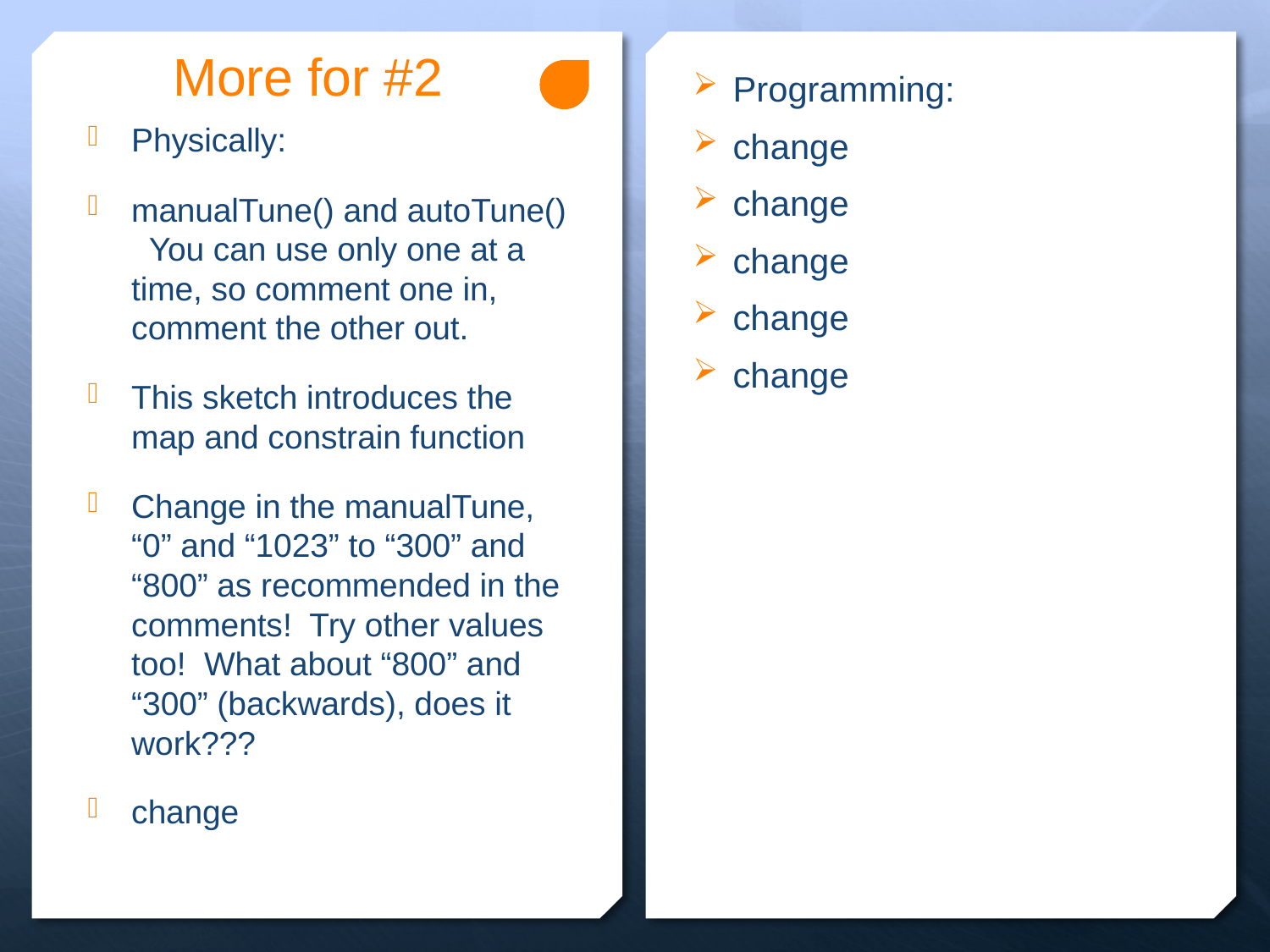

# More for #2
Programming:
change
change
change
change
change
Physically:
manualTune() and autoTune()   You can use only one at a time, so comment one in, comment the other out.
This sketch introduces the map and constrain function
Change in the manualTune, “0” and “1023” to “300” and “800” as recommended in the comments!  Try other values too!  What about “800” and “300” (backwards), does it work???
change